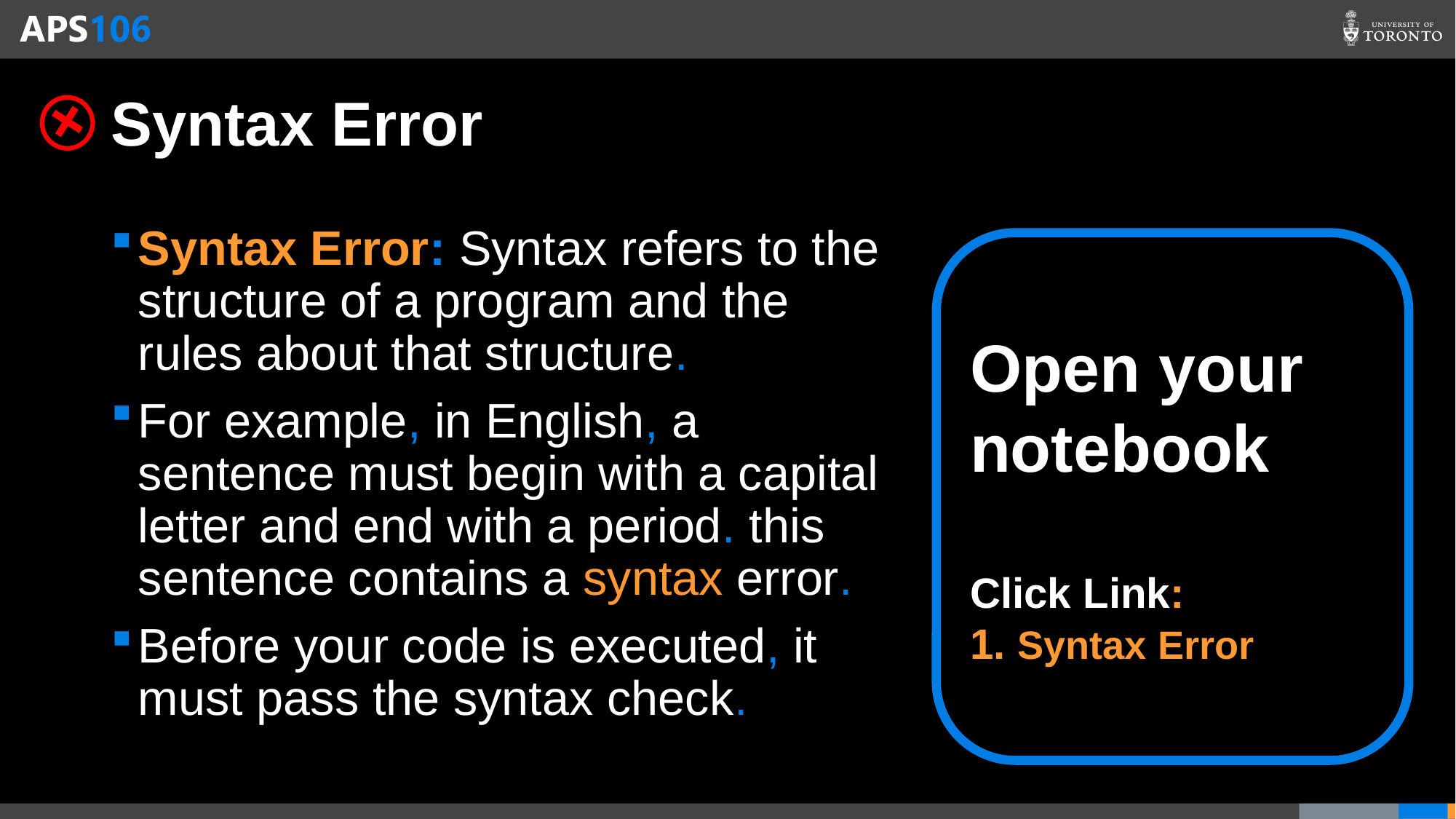

# Syntax Error

Syntax Error: Syntax refers to the structure of a program and the rules about that structure.
For example, in English, a sentence must begin with a capital letter and end with a period. this sentence contains a syntax error.
Before your code is executed, it must pass the syntax check.
Open your notebook

Click Link:
1. Syntax Error